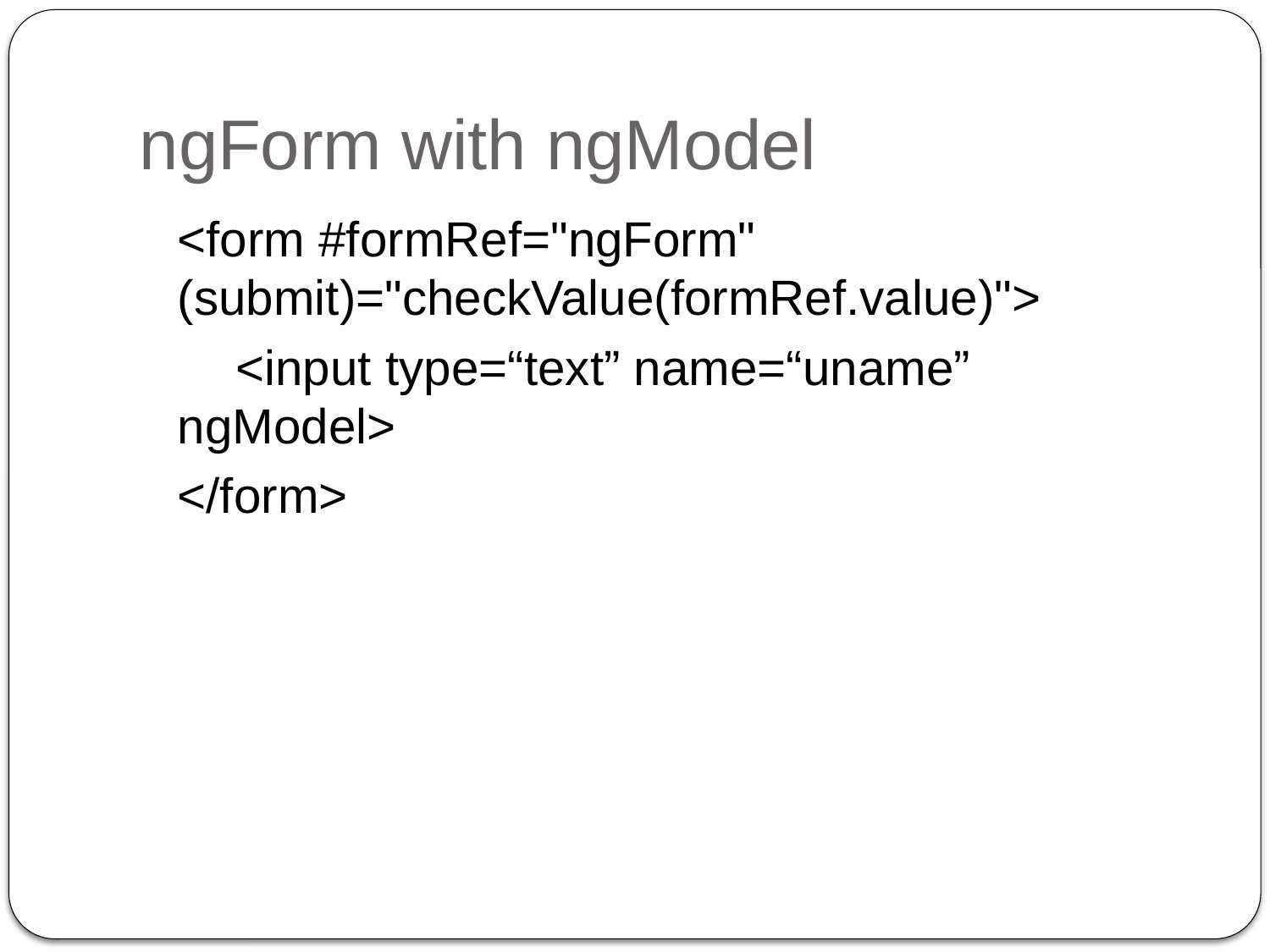

# ngForm with ngModel
	<form #formRef="ngForm" (submit)="checkValue(formRef.value)">
       <input type=“text” name=“uname” ngModel>
	</form>